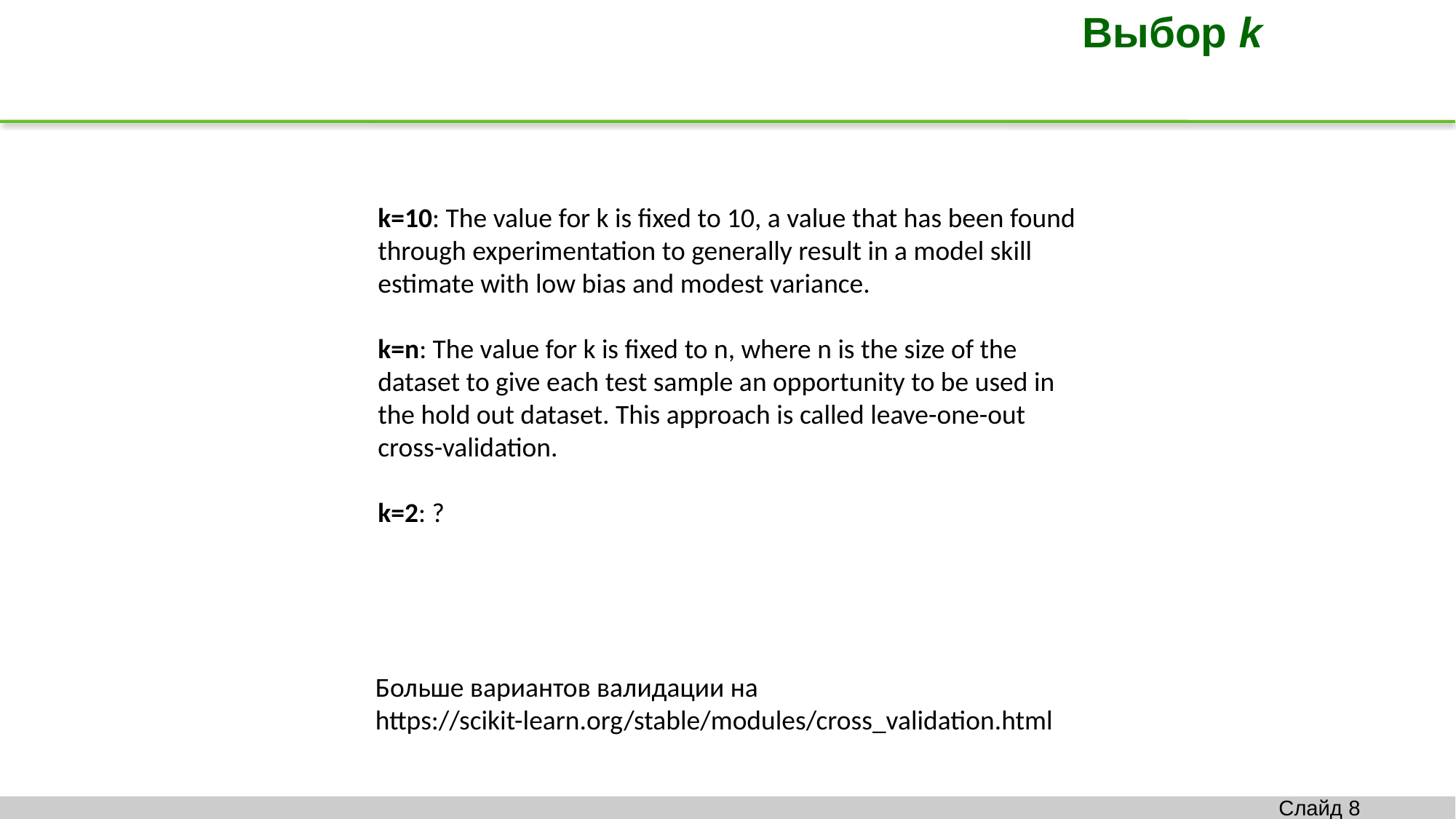

Выбор k
k=10: The value for k is fixed to 10, a value that has been found through experimentation to generally result in a model skill estimate with low bias and modest variance.

k=n: The value for k is fixed to n, where n is the size of the dataset to give each test sample an opportunity to be used in the hold out dataset. This approach is called leave-one-out cross-validation.

k=2: ?
Больше вариантов валидации на
https://scikit-learn.org/stable/modules/cross_validation.html